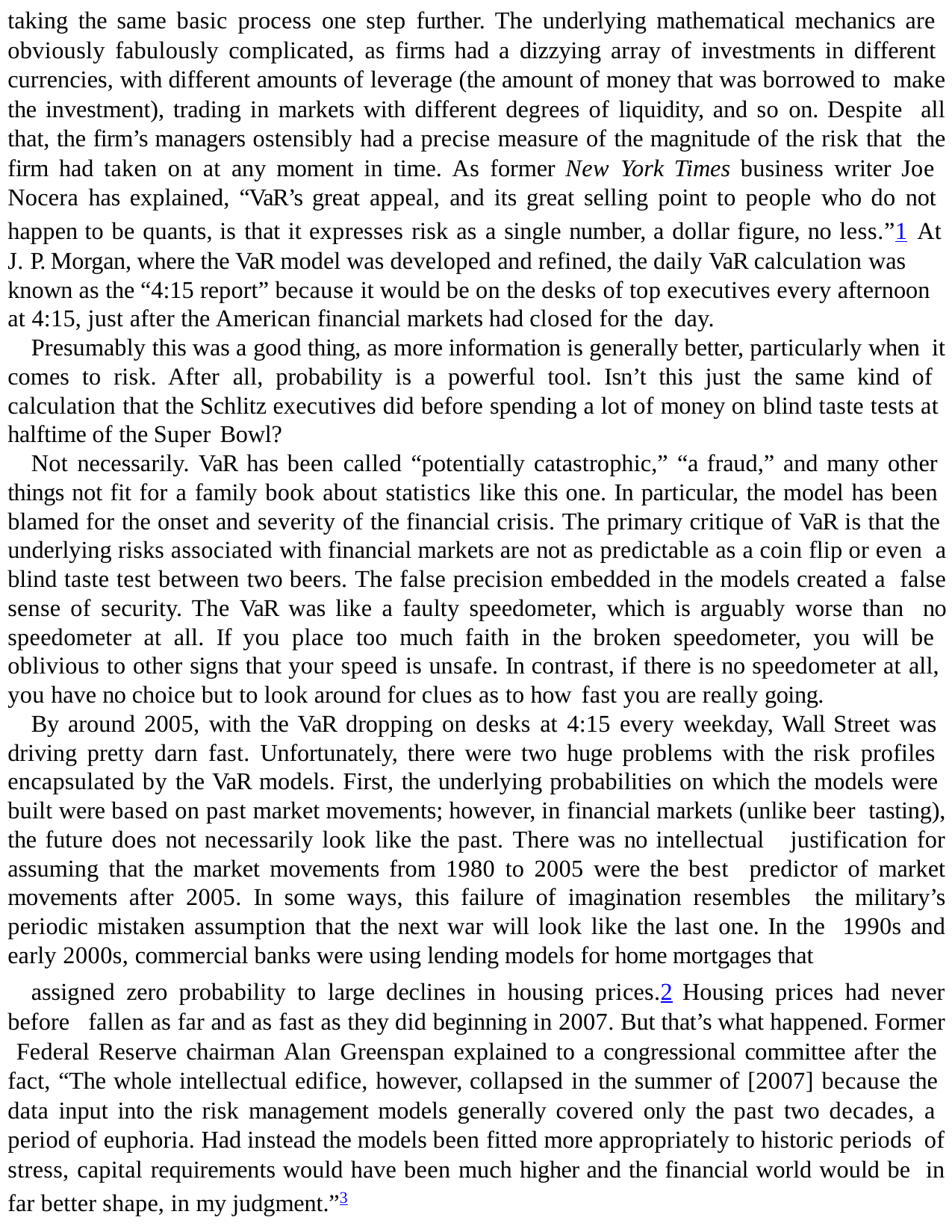

taking the same basic process one step further. The underlying mathematical mechanics are  obviously fabulously complicated, as firms had a dizzying array of investments in different  currencies, with different amounts of leverage (the amount of money that was borrowed to  make the investment), trading in markets with different degrees of liquidity, and so on. Despite  all that, the firm’s managers ostensibly had a precise measure of the magnitude of the risk that  the firm had taken on at any moment in time. As former New York Times business writer Joe  Nocera has explained, “VaR’s great appeal, and its great selling point to people who do not  happen to be quants, is that it expresses risk as a single number, a dollar figure, no less.”1 At
J. P. Morgan, where the VaR model was developed and refined, the daily VaR calculation was  known as the “4:15 report” because it would be on the desks of top executives every afternoon  at 4:15, just after the American financial markets had closed for the day.
Presumably this was a good thing, as more information is generally better, particularly when  it comes to risk. After all, probability is a powerful tool. Isn’t this just the same kind of  calculation that the Schlitz executives did before spending a lot of money on blind taste tests at  halftime of the Super Bowl?
Not necessarily. VaR has been called “potentially catastrophic,” “a fraud,” and many other  things not fit for a family book about statistics like this one. In particular, the model has been  blamed for the onset and severity of the financial crisis. The primary critique of VaR is that the  underlying risks associated with financial markets are not as predictable as a coin flip or even  a blind taste test between two beers. The false precision embedded in the models created a  false sense of security. The VaR was like a faulty speedometer, which is arguably worse than  no speedometer at all. If you place too much faith in the broken speedometer, you will be  oblivious to other signs that your speed is unsafe. In contrast, if there is no speedometer at all,  you have no choice but to look around for clues as to how fast you are really going.
By around 2005, with the VaR dropping on desks at 4:15 every weekday, Wall Street was  driving pretty darn fast. Unfortunately, there were two huge problems with the risk profiles  encapsulated by the VaR models. First, the underlying probabilities on which the models were  built were based on past market movements; however, in financial markets (unlike beer  tasting), the future does not necessarily look like the past. There was no intellectual   justification for assuming that the market movements from 1980 to 2005 were the best  predictor of market movements after 2005. In some ways, this failure of imagination resembles  the military’s periodic mistaken assumption that the next war will look like the last one. In the  1990s and early 2000s, commercial banks were using lending models for home mortgages that
assigned zero probability to large declines in housing prices.2 Housing prices had never before  fallen as far and as fast as they did beginning in 2007. But that’s what happened. Former  Federal Reserve chairman Alan Greenspan explained to a congressional committee after the  fact, “The whole intellectual edifice, however, collapsed in the summer of [2007] because the  data input into the risk management models generally covered only the past two decades, a  period of euphoria. Had instead the models been fitted more appropriately to historic periods  of stress, capital requirements would have been much higher and the financial world would be  in far better shape, in my judgment.”3